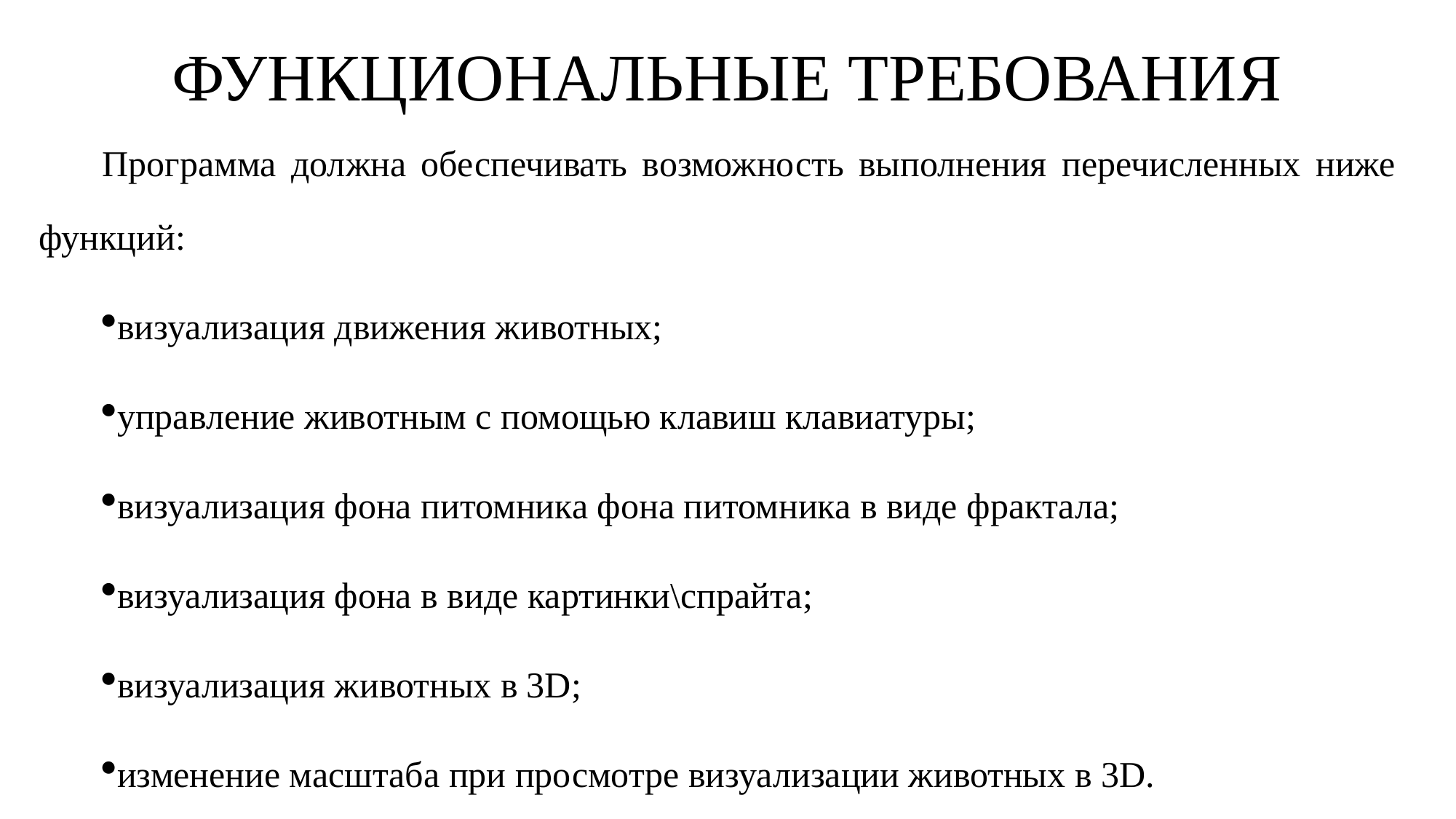

# ФУНКЦИОНАЛЬНЫЕ ТРЕБОВАНИЯ
Программа должна обеспечивать возможность выполнения перечисленных ниже функций:
визуализация движения животных;
управление животным с помощью клавиш клавиатуры;
визуализация фона питомника фона питомника в виде фрактала;
визуализация фона в виде картинки\спрайта;
визуализация животных в 3D;
изменение масштаба при просмотре визуализации животных в 3D.